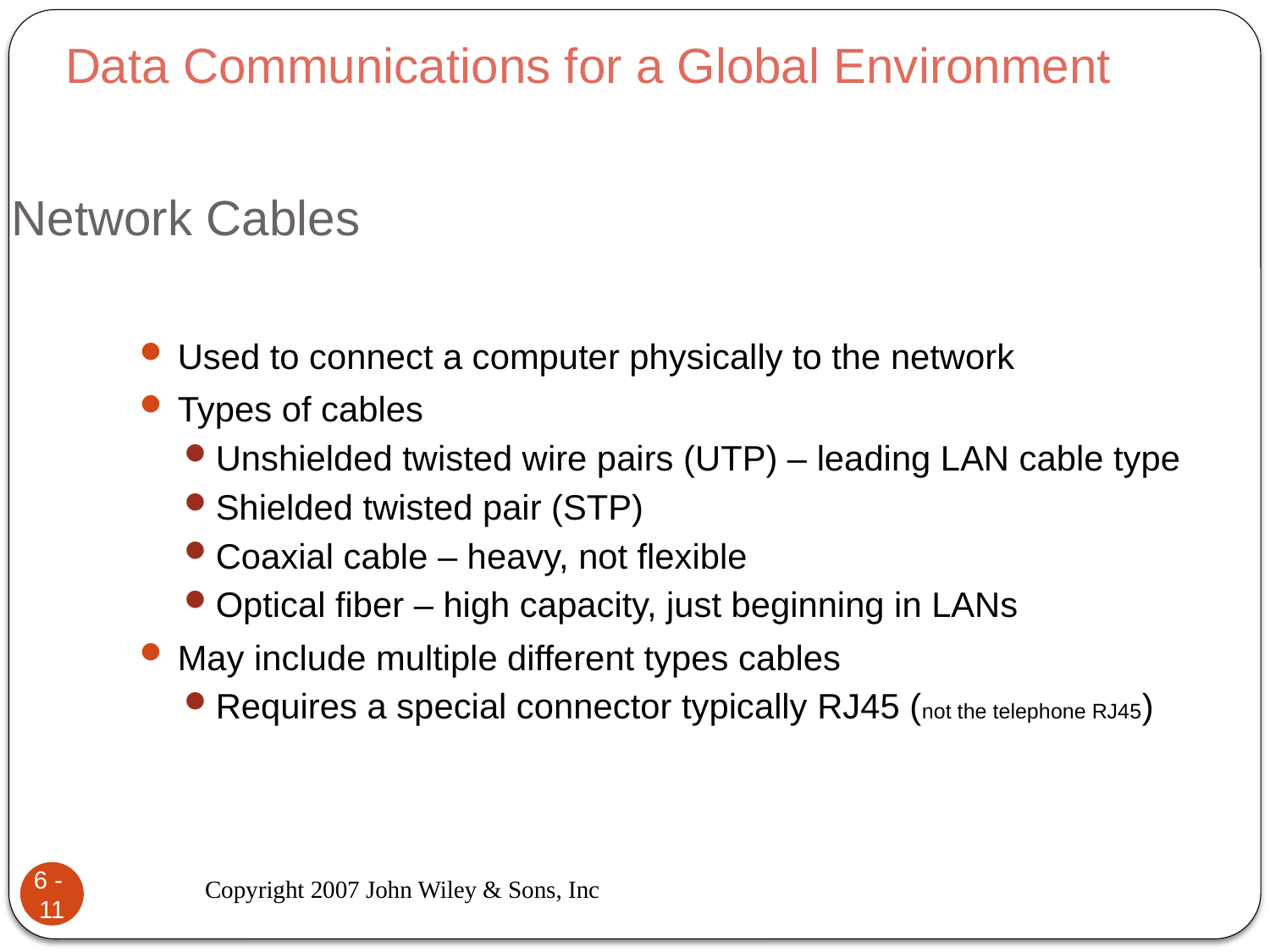

Data Communications for a Global Environment
# Network Cables
Used to connect a computer physically to the network
Types of cables
Unshielded twisted wire pairs (UTP) – leading LAN cable type
Shielded twisted pair (STP)
Coaxial cable – heavy, not flexible
Optical fiber – high capacity, just beginning in LANs
May include multiple different types cables
Requires a special connector typically RJ45 (not the telephone RJ45)
Copyright 2007 John Wiley & Sons, Inc
6 - 11